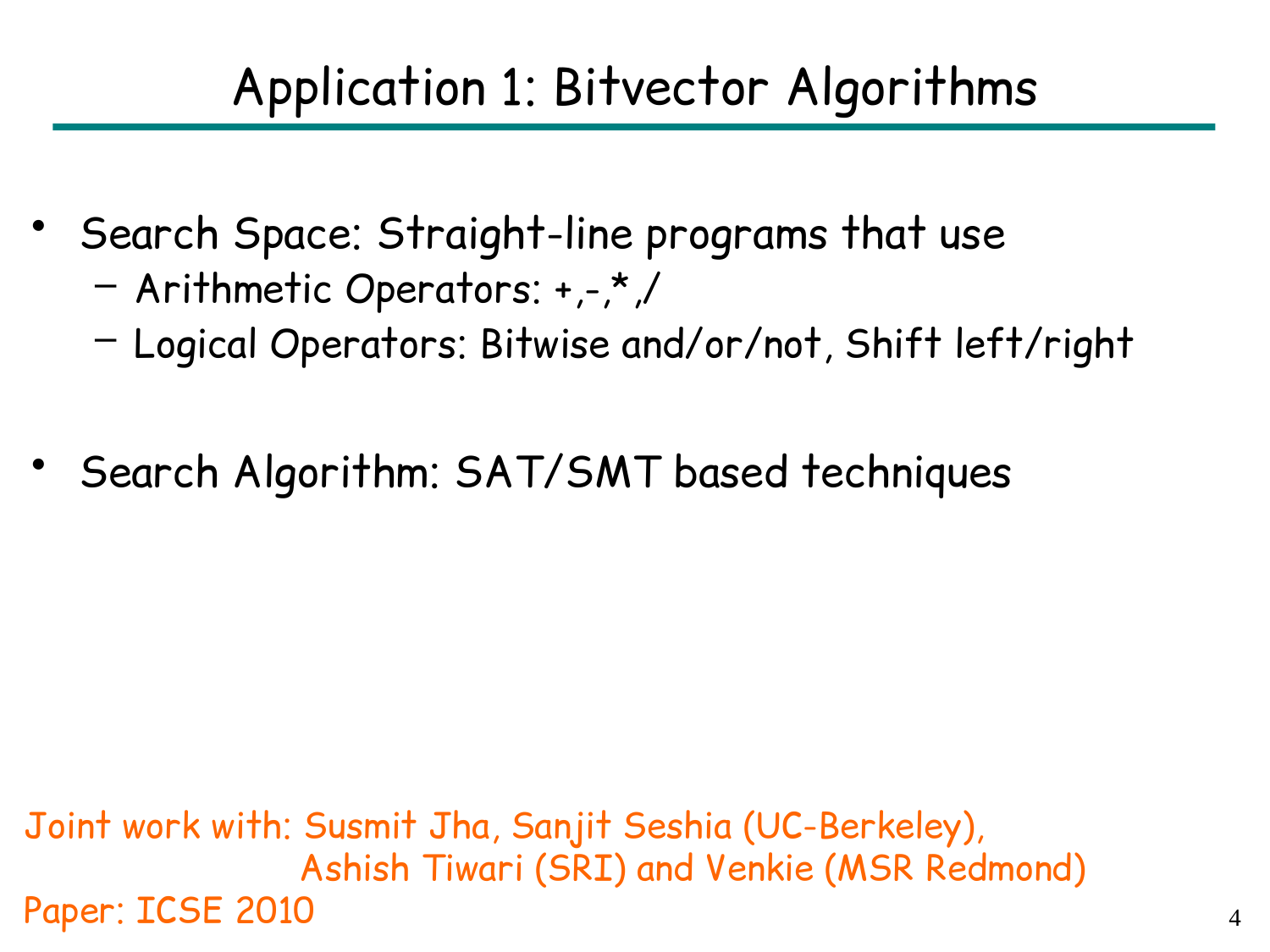

# Application 1: Bitvector Algorithms

Search Space: Straight-line programs that use
Arithmetic Operators: +,-,*,/
Logical Operators: Bitwise and/or/not, Shift left/right

Search Algorithm: SAT/SMT based techniques

Joint work with: Susmit Jha, Sanjit Seshia (UC-Berkeley),
		  Ashish Tiwari (SRI) and Venkie (MSR Redmond)
Paper: ICSE 2010

4